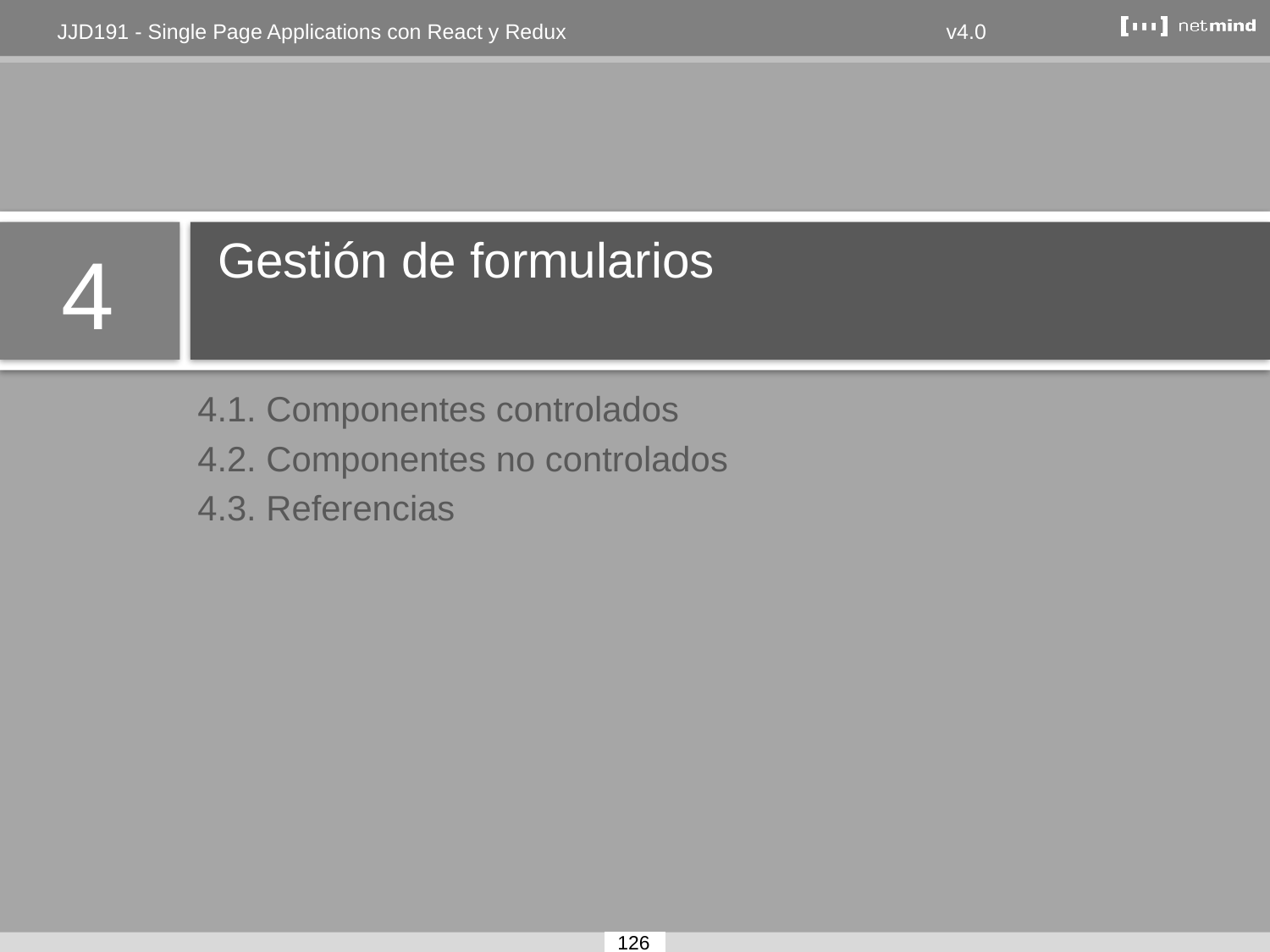

# Gestión de formularios
4
4.1. Componentes controlados
4.2. Componentes no controlados
4.3. Referencias

126